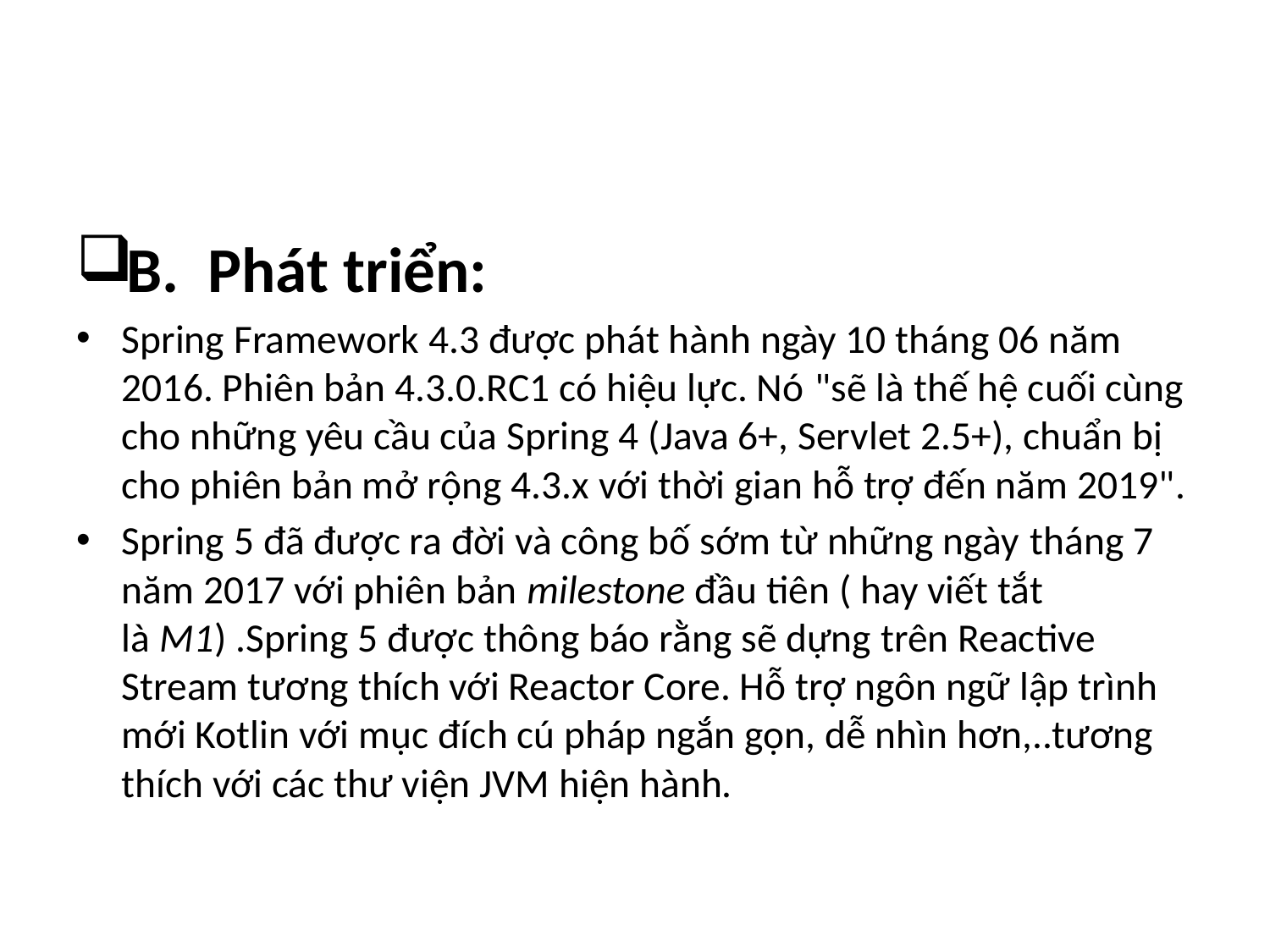

#
B.  Phát triển:
Spring Framework 4.3 được phát hành ngày 10 tháng 06 năm 2016. Phiên bản 4.3.0.RC1 có hiệu lực. Nó "sẽ là thế hệ cuối cùng cho những yêu cầu của Spring 4 (Java 6+, Servlet 2.5+), chuẩn bị cho phiên bản mở rộng 4.3.x với thời gian hỗ trợ đến năm 2019".
Spring 5 đã được ra đời và công bố sớm từ những ngày tháng 7 năm 2017 với phiên bản milestone đầu tiên ( hay viết tắt là M1) .Spring 5 được thông báo rằng sẽ dựng trên Reactive Stream tương thích với Reactor Core. Hỗ trợ ngôn ngữ lập trình mới Kotlin với mục đích cú pháp ngắn gọn, dễ nhìn hơn,..tương thích với các thư viện JVM hiện hành.